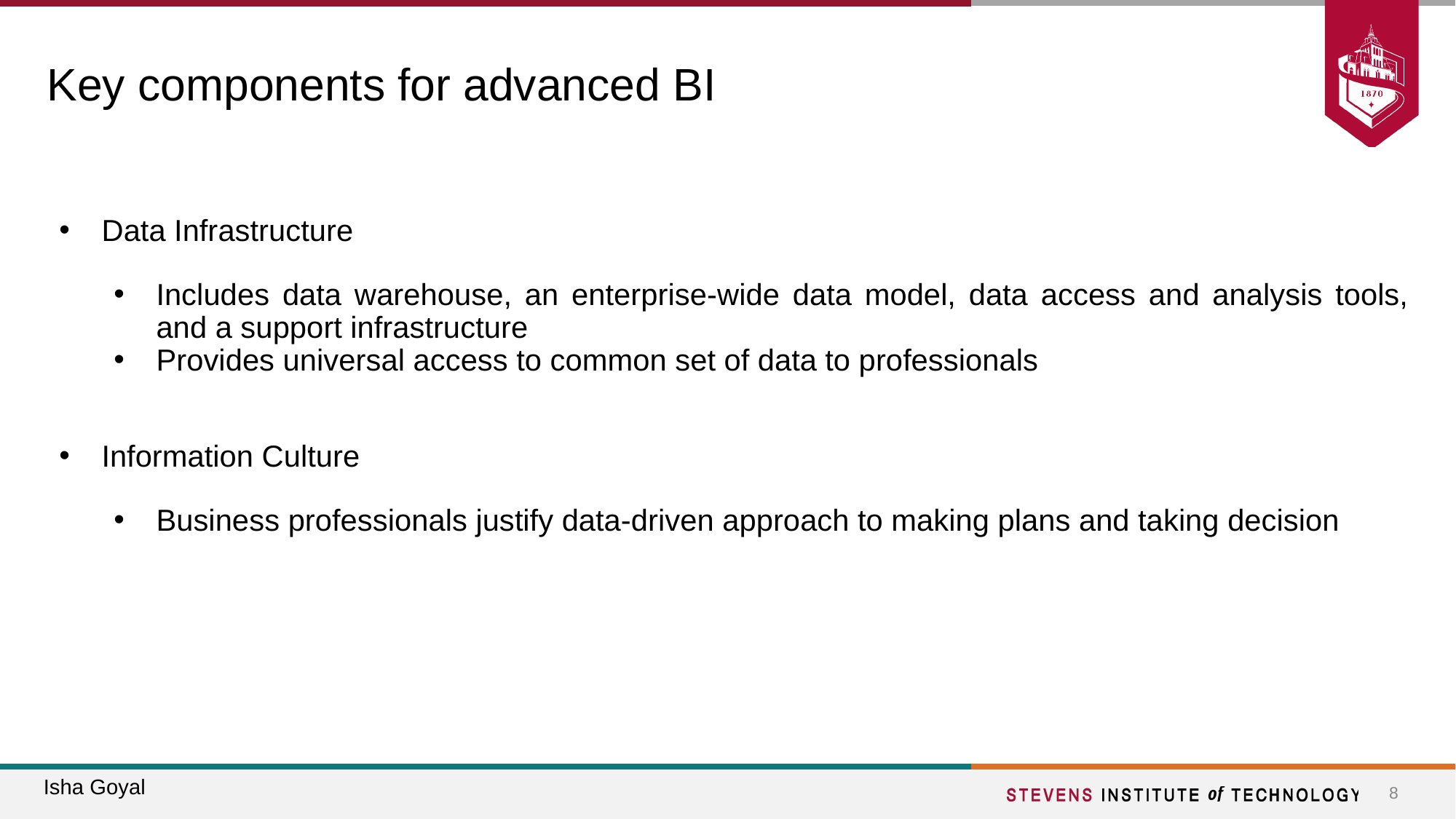

# Key components for advanced BI

Data Infrastructure

Includes data warehouse, an enterprise-wide data model, data access and analysis tools, and a support infrastructure
Provides universal access to common set of data to professionals

Information Culture

Business professionals justify data-driven approach to making plans and taking decision

Isha Goyal
8